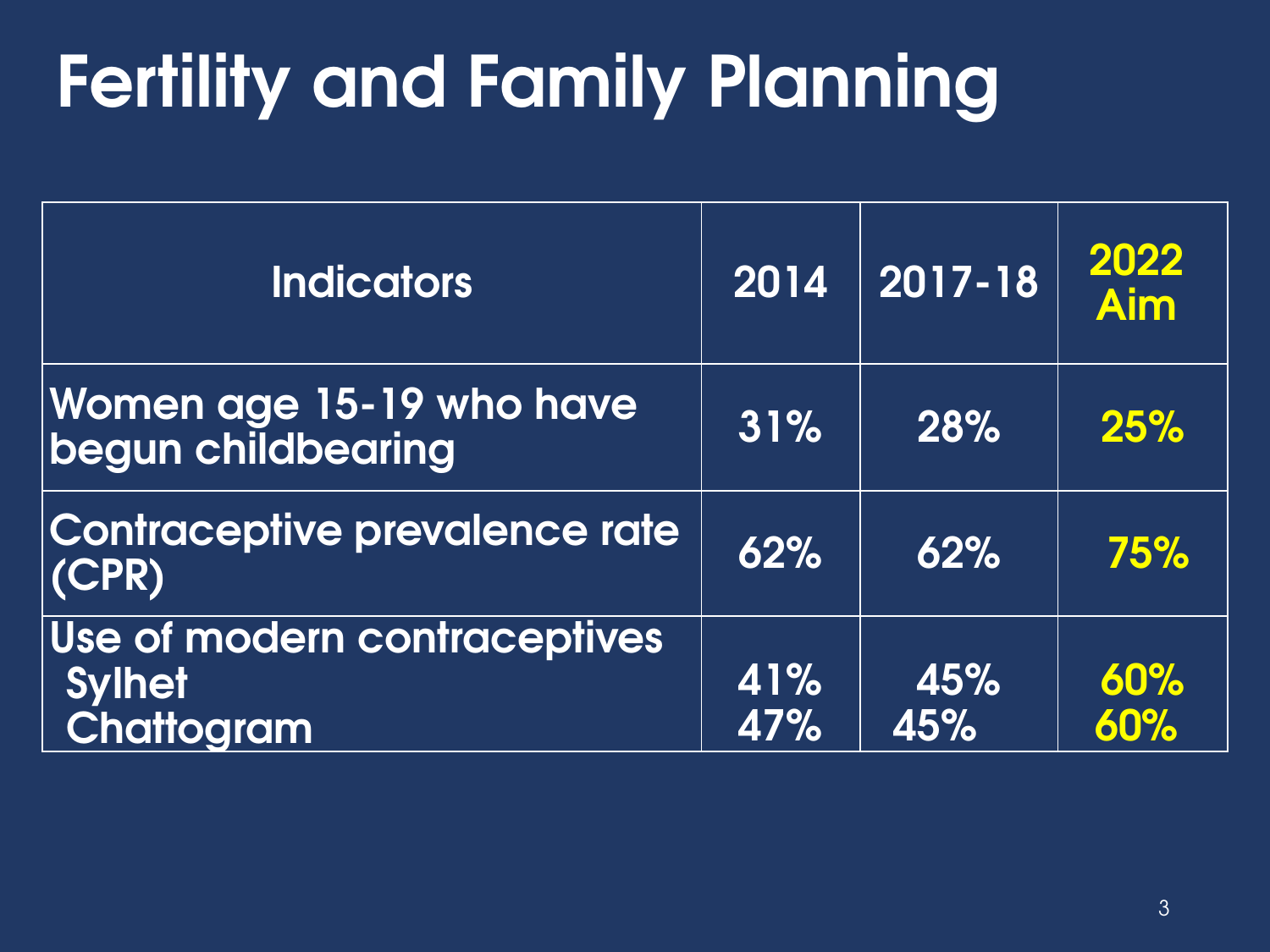

# Fertility and Family Planning
| Indicators | 2014 | 2017-18 | 2022 Aim |
| --- | --- | --- | --- |
| Women age 15-19 who have begun childbearing | 31% | 28% | 25% |
| Contraceptive prevalence rate (CPR) | 62% | 62% | 75% |
| Use of modern contraceptives Sylhet Chattogram | 41% 47% | 45% 45% | 60% 60% |
3